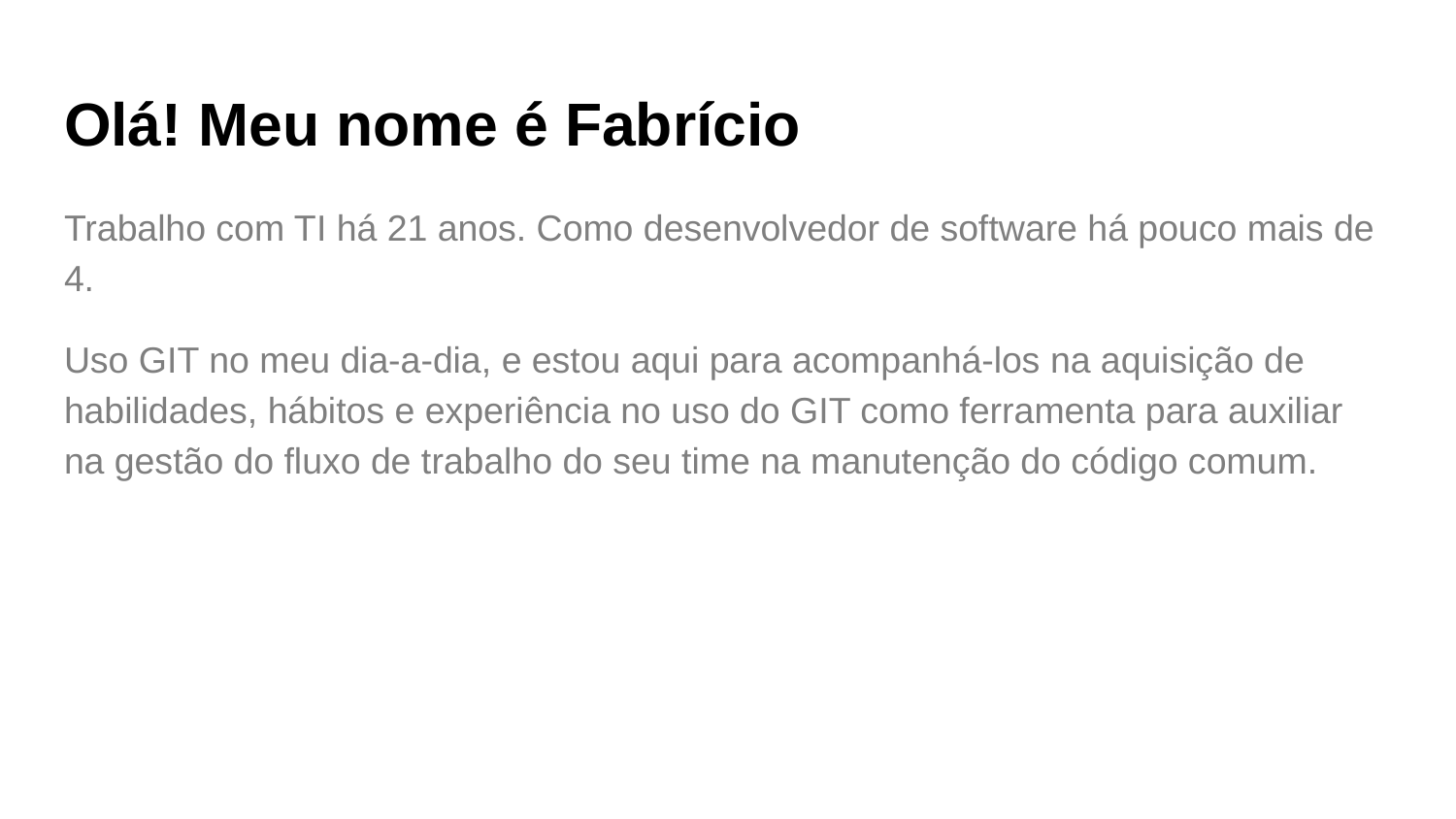

# Olá! Meu nome é Fabrício
Trabalho com TI há 21 anos. Como desenvolvedor de software há pouco mais de 4.
Uso GIT no meu dia-a-dia, e estou aqui para acompanhá-los na aquisição de habilidades, hábitos e experiência no uso do GIT como ferramenta para auxiliar na gestão do fluxo de trabalho do seu time na manutenção do código comum.